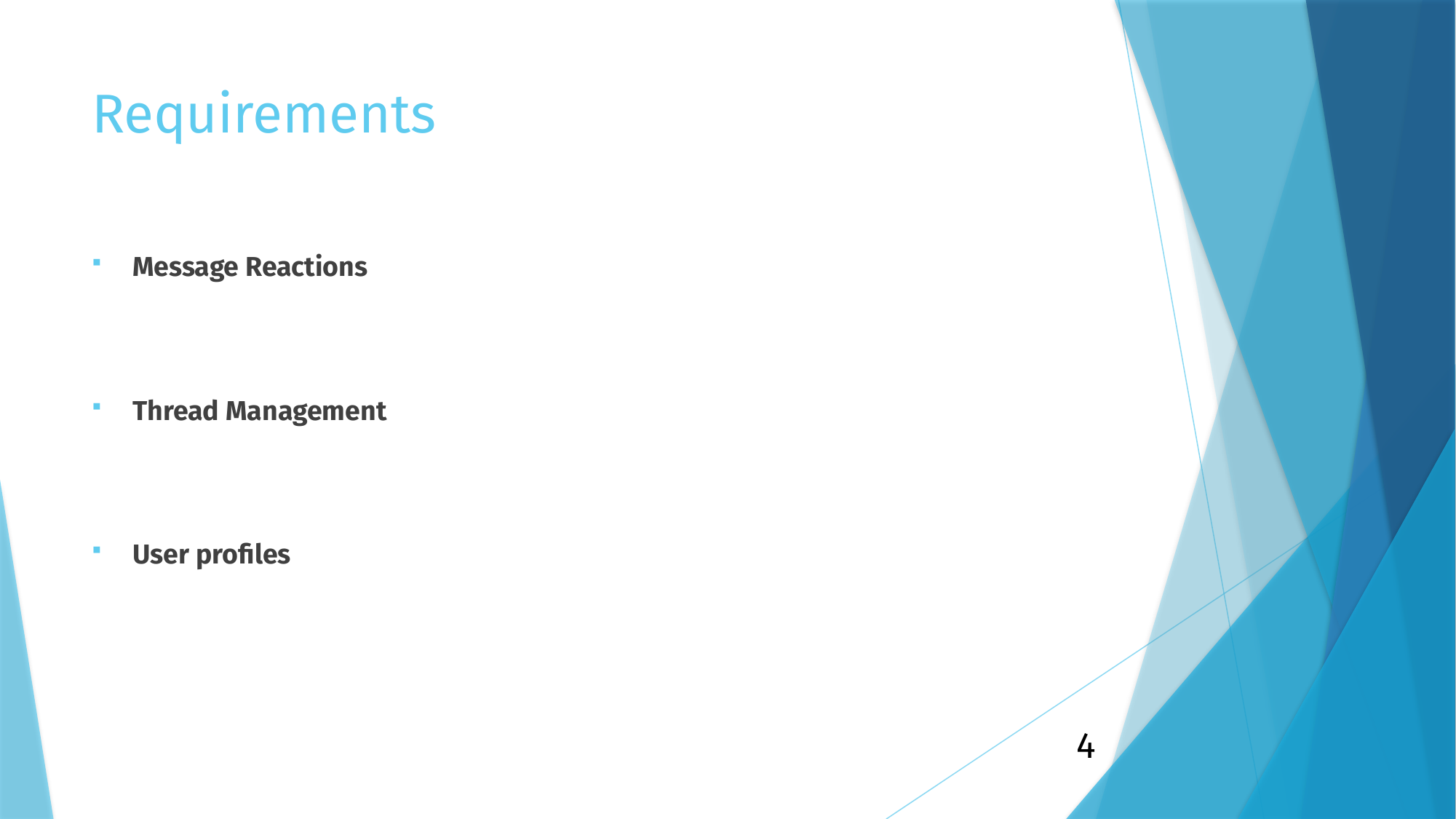

# Requirements
Message Reactions

Thread Management

User profiles

4